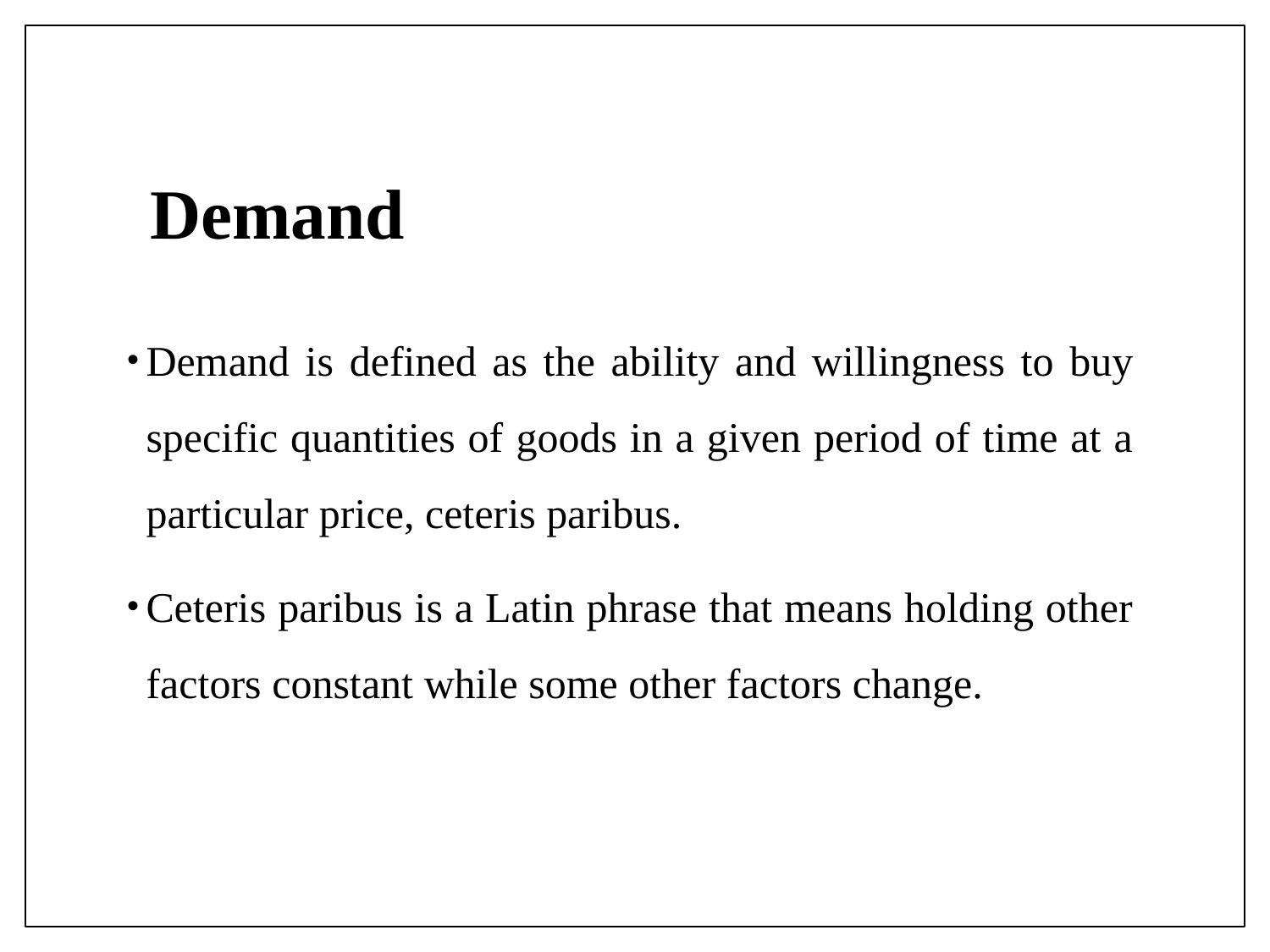

# Demand
Demand is defined as the ability and willingness to buy specific quantities of goods in a given period of time at a particular price, ceteris paribus.
Ceteris paribus is a Latin phrase that means holding other factors constant while some other factors change.